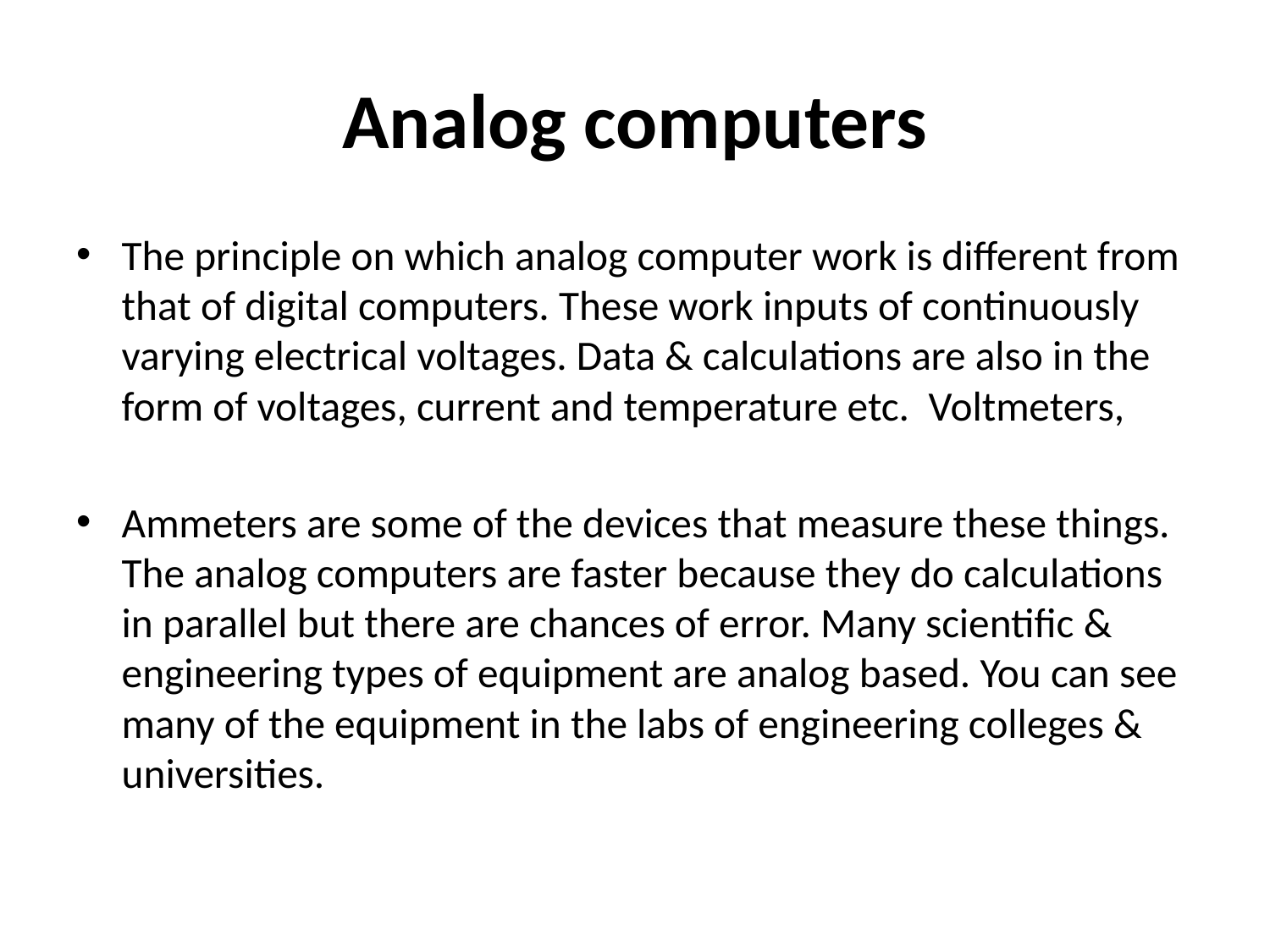

# Analog computers
The principle on which analog computer work is different from that of digital computers. These work inputs of continuously varying electrical voltages. Data & calculations are also in the form of voltages, current and temperature etc.  Voltmeters,

Ammeters are some of the devices that measure these things. The analog computers are faster because they do calculations in parallel but there are chances of error. Many scientific & engineering types of equipment are analog based. You can see many of the equipment in the labs of engineering colleges & universities.